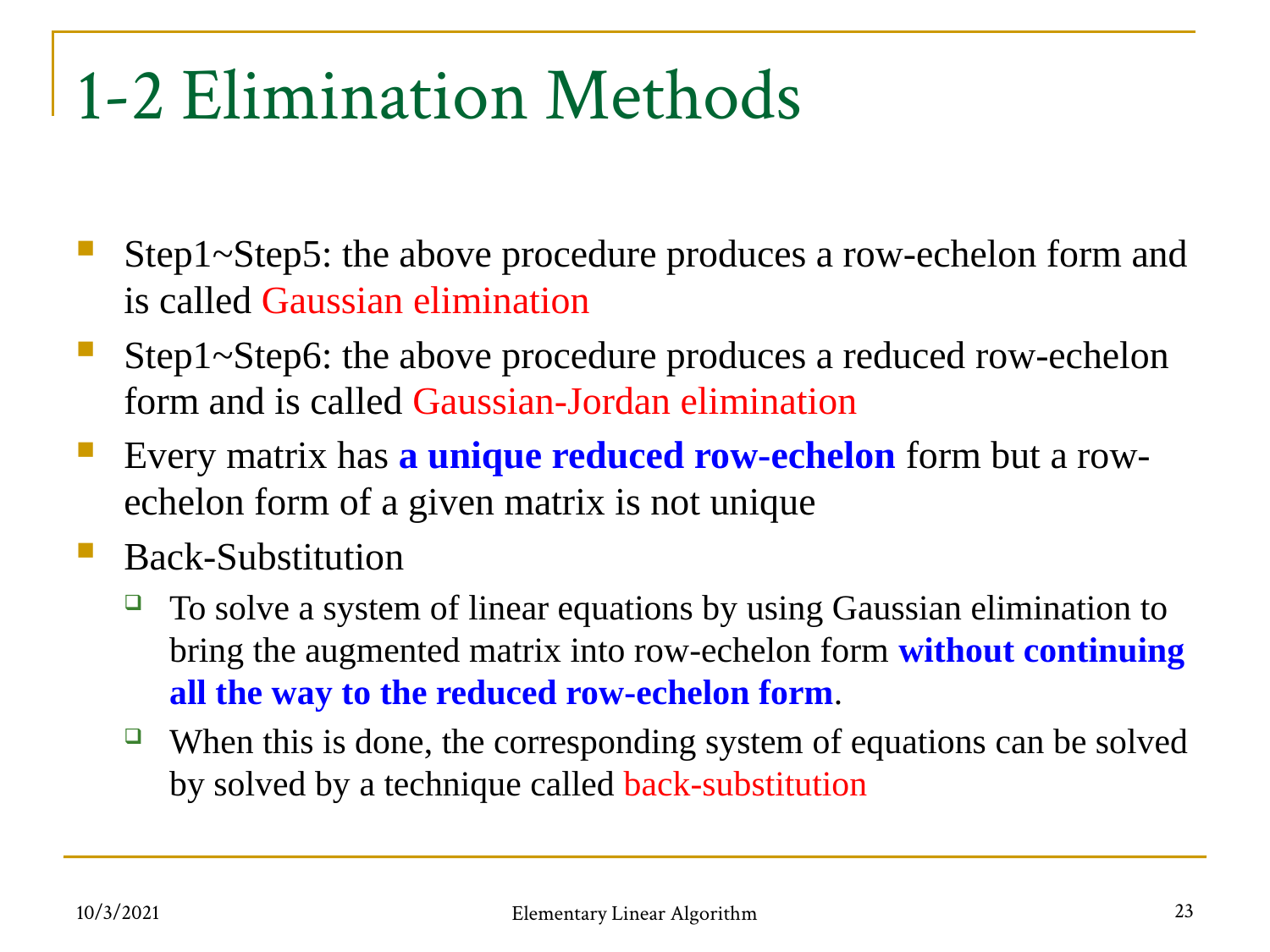

# 1-2 Elimination Methods
Step1~Step5: the above procedure produces a row-echelon form and is called Gaussian elimination
Step1~Step6: the above procedure produces a reduced row-echelon form and is called Gaussian-Jordan elimination
Every matrix has a unique reduced row-echelon form but a row-echelon form of a given matrix is not unique
Back-Substitution
To solve a system of linear equations by using Gaussian elimination to bring the augmented matrix into row-echelon form without continuing all the way to the reduced row-echelon form.
When this is done, the corresponding system of equations can be solved by solved by a technique called back-substitution
10/3/2021
23
Elementary Linear Algorithm